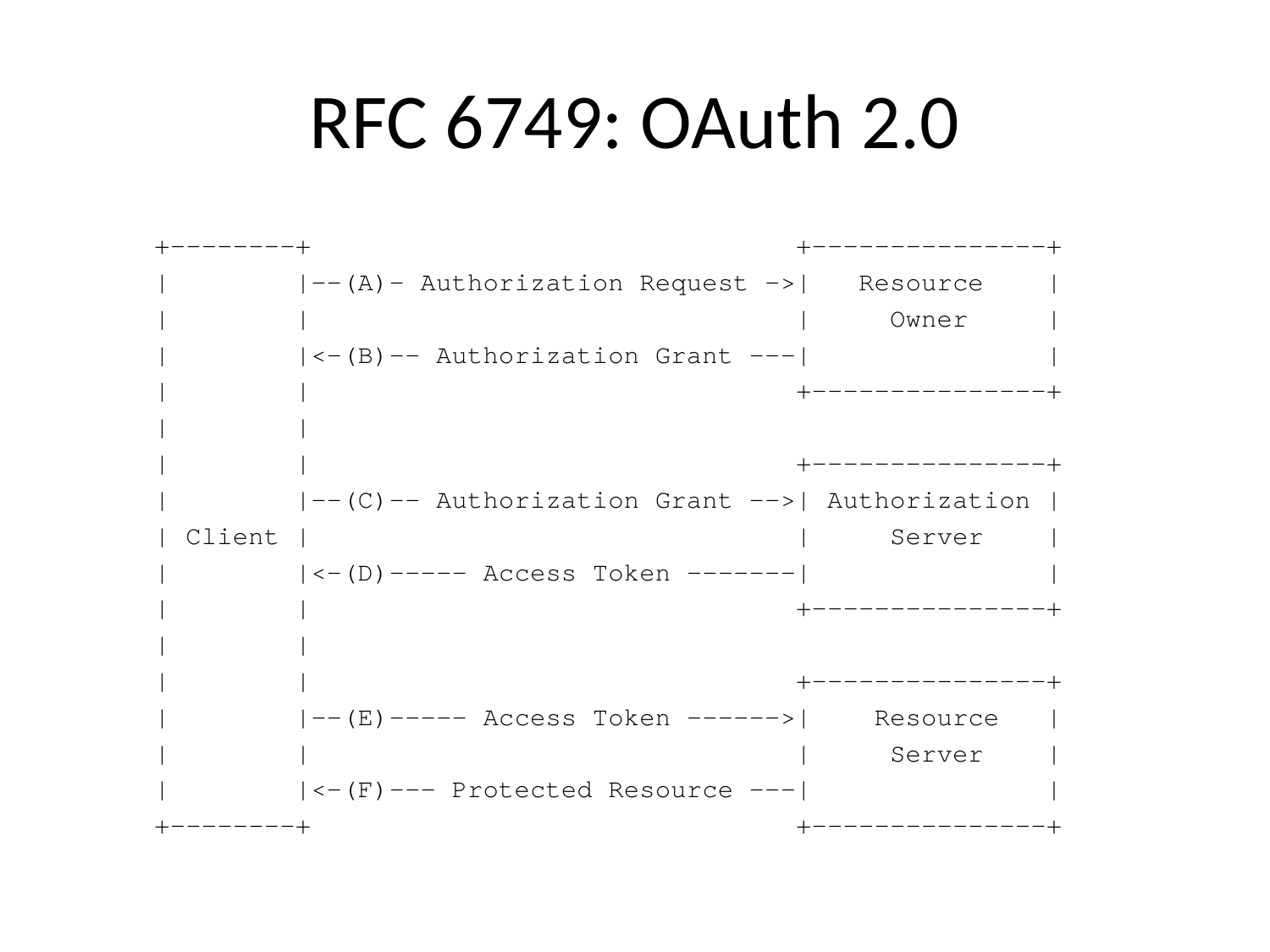

# RFC 6749: OAuth 2.0
     +--------+                               +---------------+
     |        |--(A)- Authorization Request ->|   Resource    |
     |        |                               |     Owner     |
     |        |<-(B)-- Authorization Grant ---|               |
     |        |                               +---------------+
     |        |
     |        |                               +---------------+
     |        |--(C)-- Authorization Grant -->| Authorization |
     | Client |                               |     Server    |
     |        |<-(D)----- Access Token -------|               |
     |        |                               +---------------+
     |        |
     |        |                               +---------------+
     |        |--(E)----- Access Token ------>|    Resource   |
     |        |                               |     Server    |
     |        |<-(F)--- Protected Resource ---|               |
     +--------+                               +---------------+